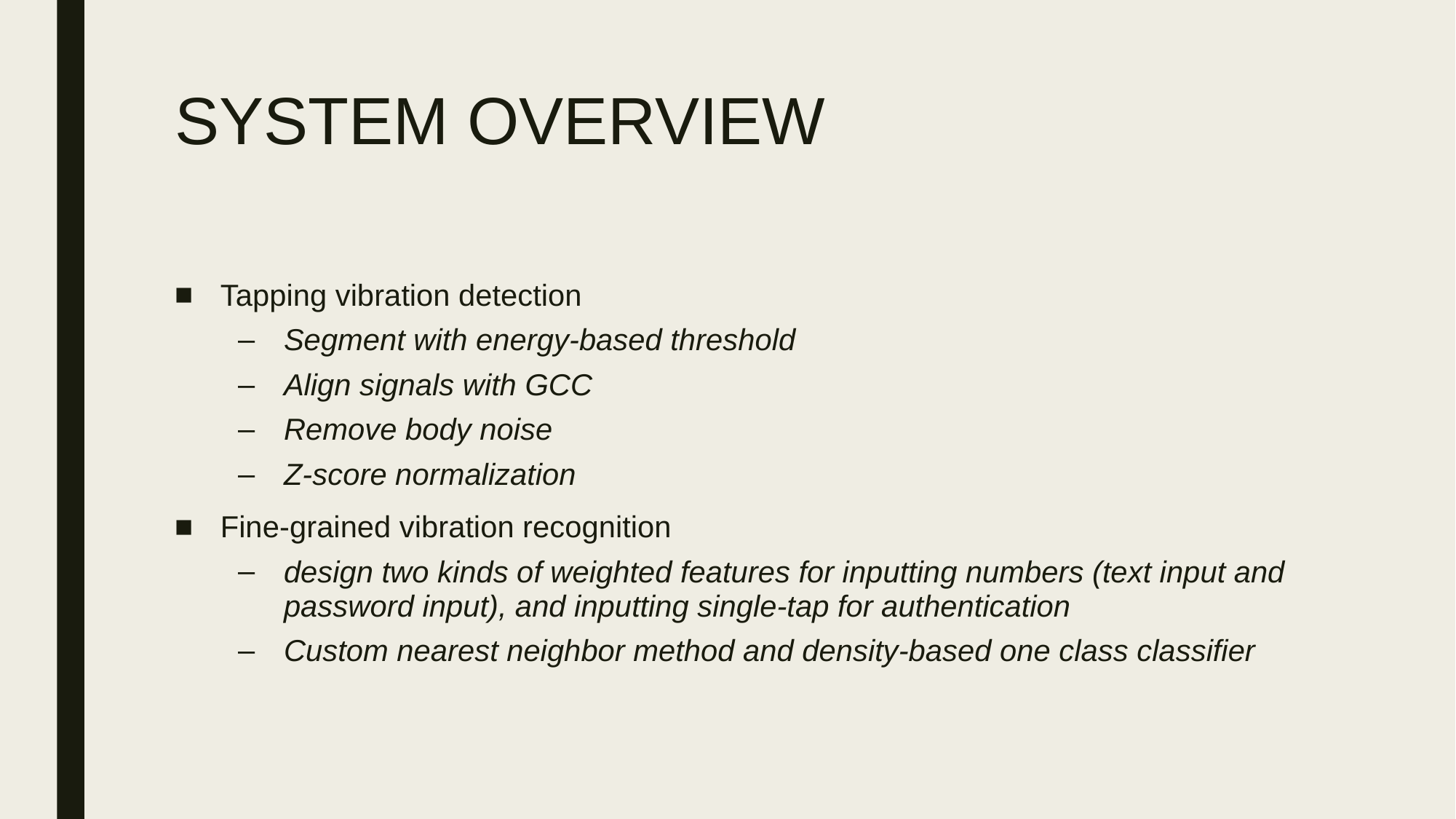

# SYSTEM OVERVIEW
Tapping vibration detection
Segment with energy-based threshold
Align signals with GCC
Remove body noise
Z-score normalization
Fine-grained vibration recognition
design two kinds of weighted features for inputting numbers (text input and password input), and inputting single-tap for authentication
Custom nearest neighbor method and density-based one class classifier